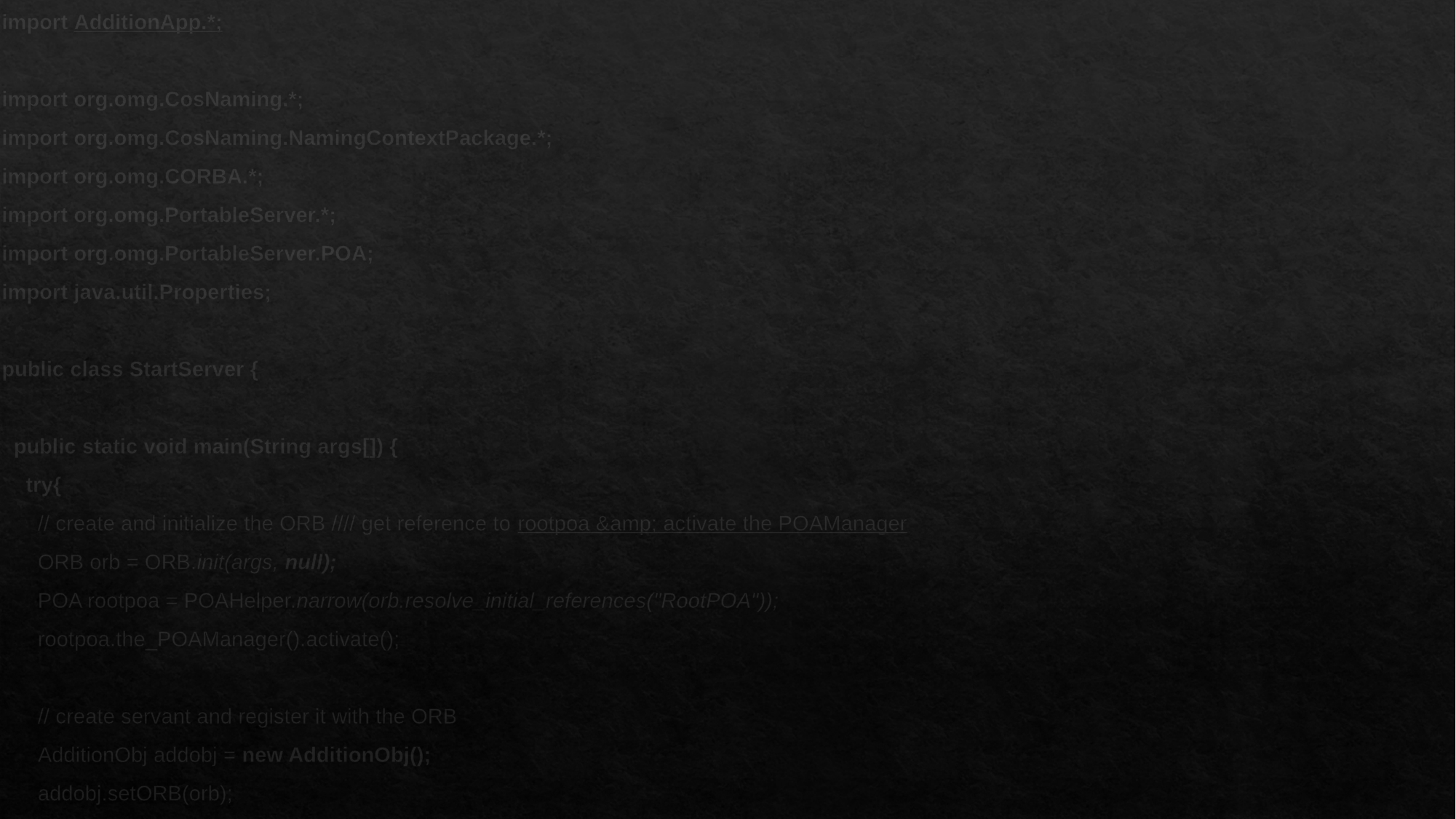

import AdditionApp.*;

import org.omg.CosNaming.*;
import org.omg.CosNaming.NamingContextPackage.*;
import org.omg.CORBA.*;
import org.omg.PortableServer.*;
import org.omg.PortableServer.POA;
import java.util.Properties;

public class StartServer {

  public static void main(String args[]) {
    try{
      // create and initialize the ORB //// get reference to rootpoa &amp; activate the POAManager
      ORB orb = ORB.init(args, null);
      POA rootpoa = POAHelper.narrow(orb.resolve_initial_references("RootPOA"));
      rootpoa.the_POAManager().activate();

      // create servant and register it with the ORB
      AdditionObj addobj = new AdditionObj();
      addobj.setORB(orb);